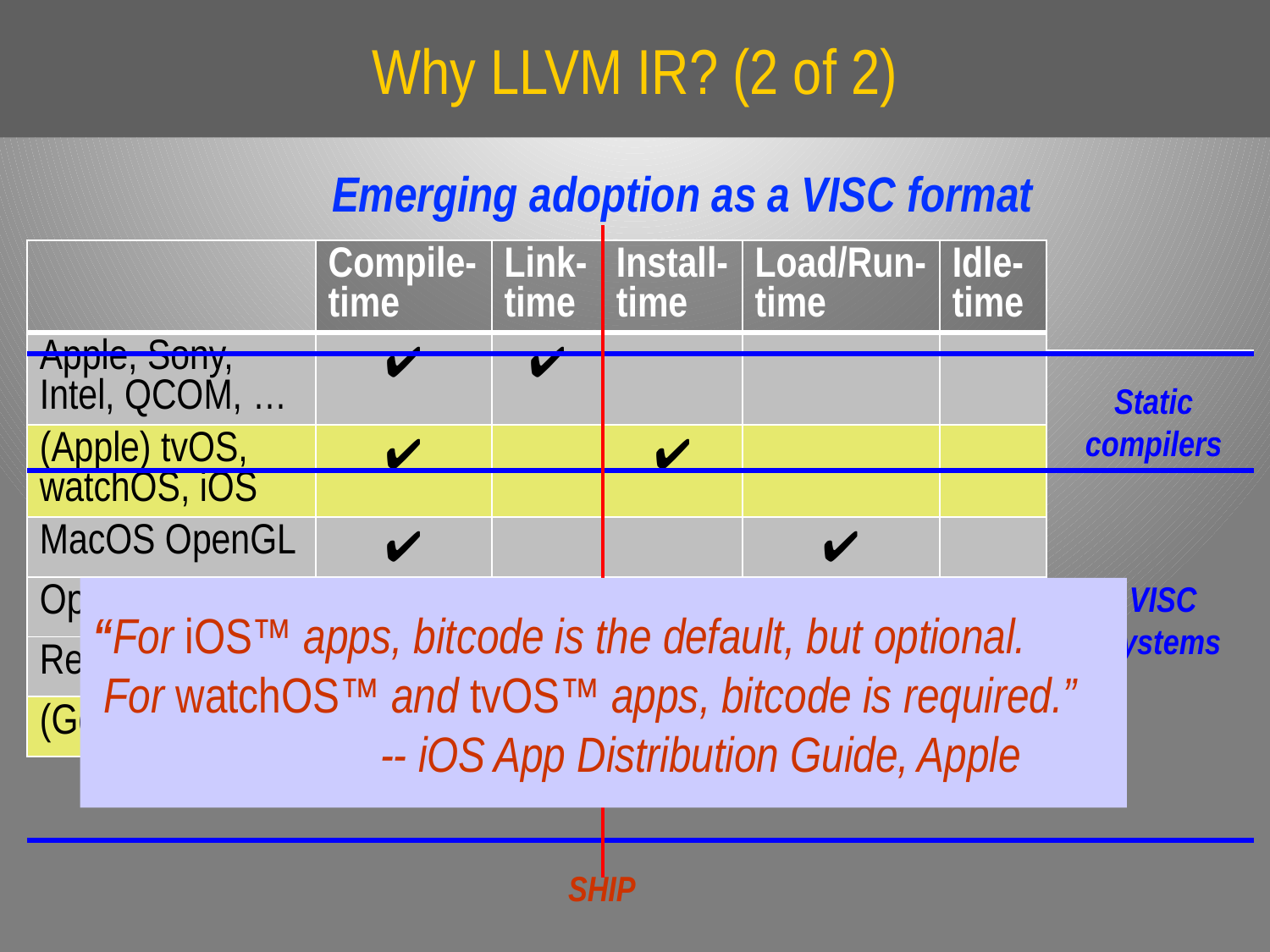

# Why LLVM IR? (2 of 2)
Emerging adoption as a VISC format
|  | Compile- time | Link-time | Install-time | Load/Run-time | Idle-time |
| --- | --- | --- | --- | --- | --- |
| Apple, Sony, Intel, QCOM, … | ✔ | ✔ |  |  |  |
| (Apple) tvOS, watchOS, iOS | ✔ |  | ✔ |  |  |
| MacOS OpenGL | ✔ |  |  | ✔ |  |
| OpenCL SPIR | ✔ | ? | ? | ✔ |  |
| Renderscript | ✔ | ? | ? | ✔ |  |
| (Google) PNaCl | ✔ | ? |  | ✔ |  |
Static
compilers
VISC
systems
“For iOS™ apps, bitcode is the default, but optional.
 For watchOS™ and tvOS™ apps, bitcode is required.”
		   -- iOS App Distribution Guide, Apple
SHIP